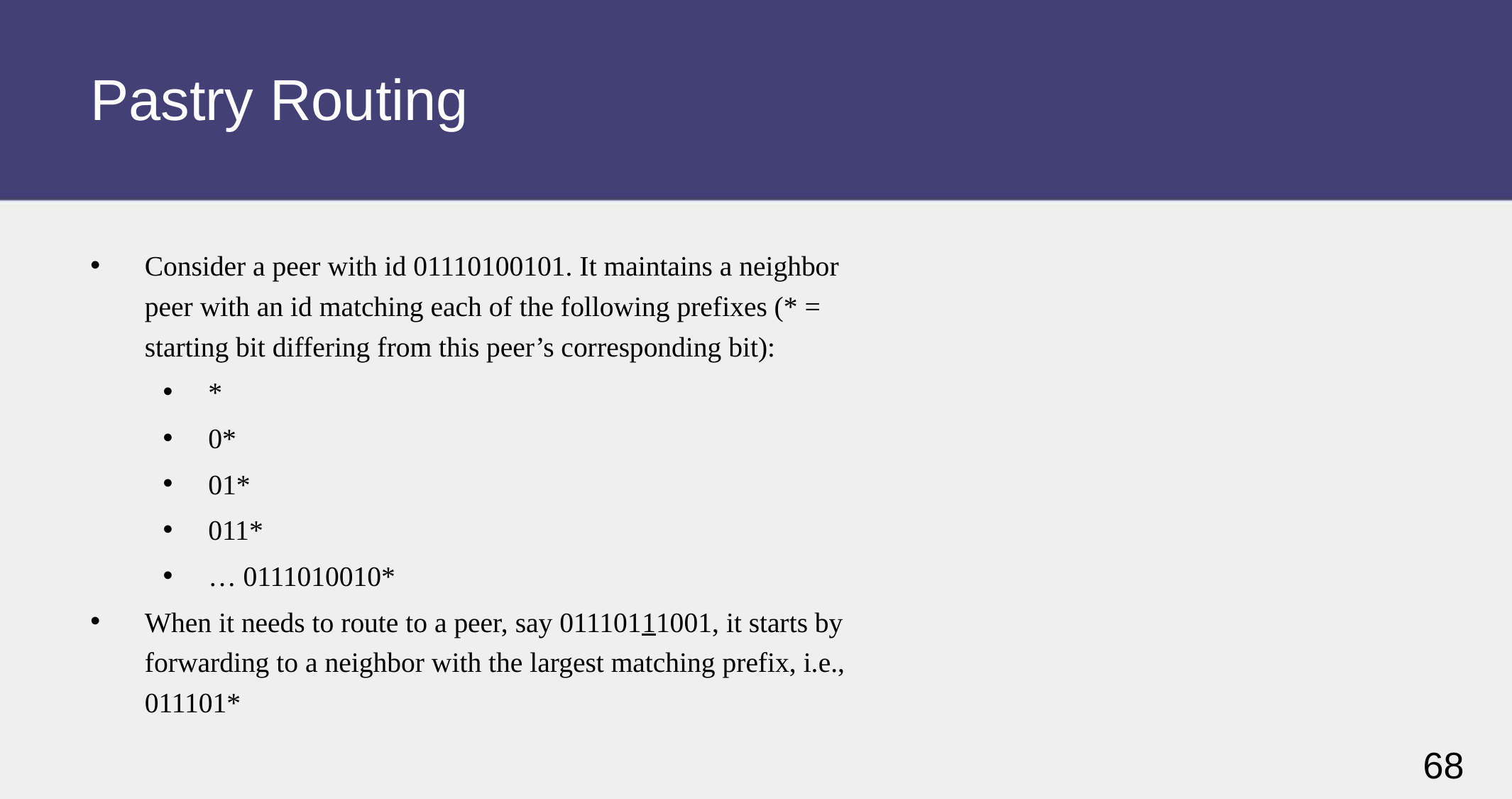

# Pastry Routing
Consider a peer with id 01110100101. It maintains a neighbor peer with an id matching each of the following prefixes (* = starting bit differing from this peer’s corresponding bit):
*
0*
01*
011*
… 0111010010*
When it needs to route to a peer, say 01110111001, it starts by forwarding to a neighbor with the largest matching prefix, i.e., 011101*

68